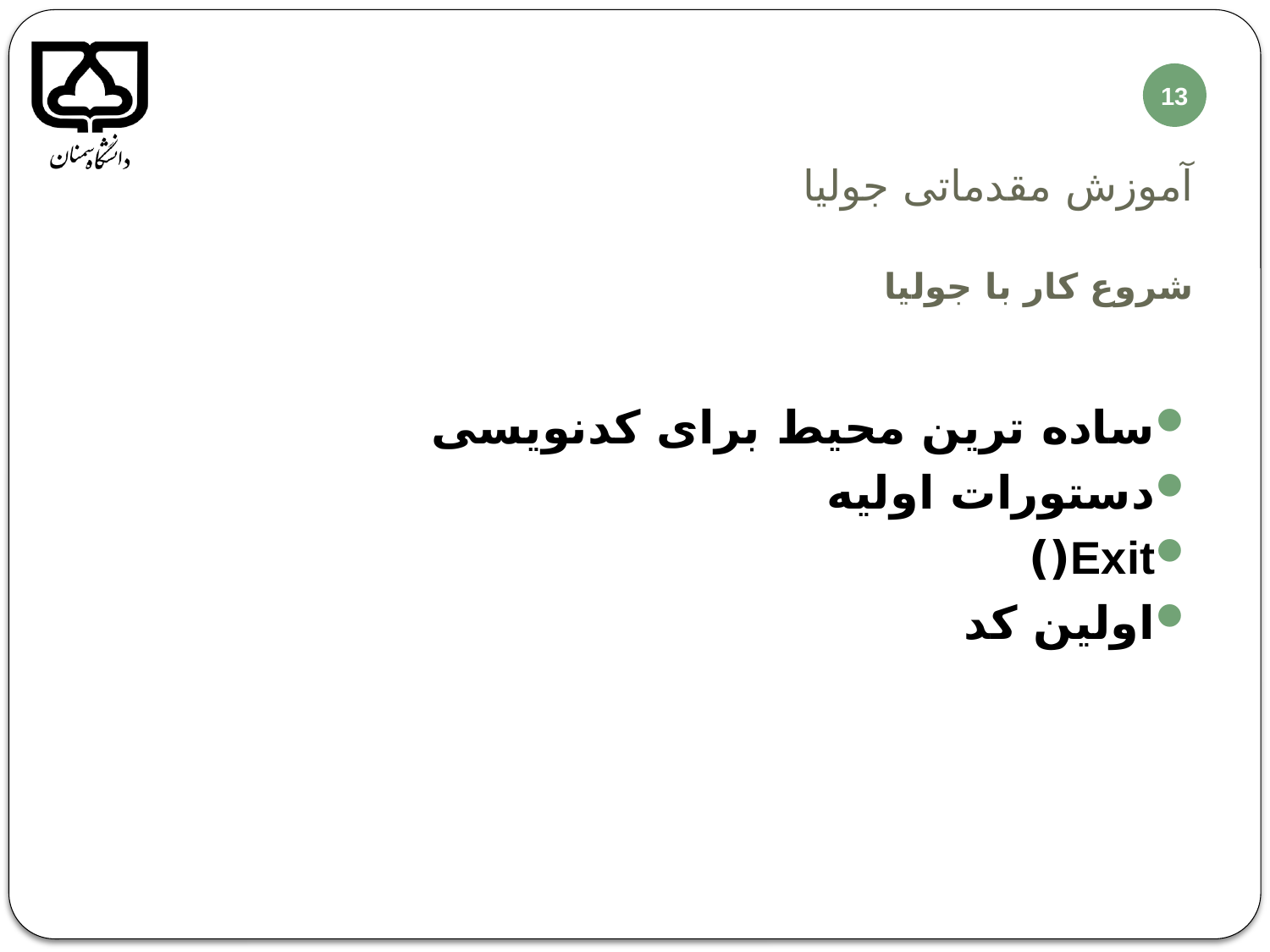

13
# آموزش مقدماتی جولیا
شروع کار با جولیا
ساده ترین محیط برای کدنویسی
دستورات اولیه
Exit()
اولین کد